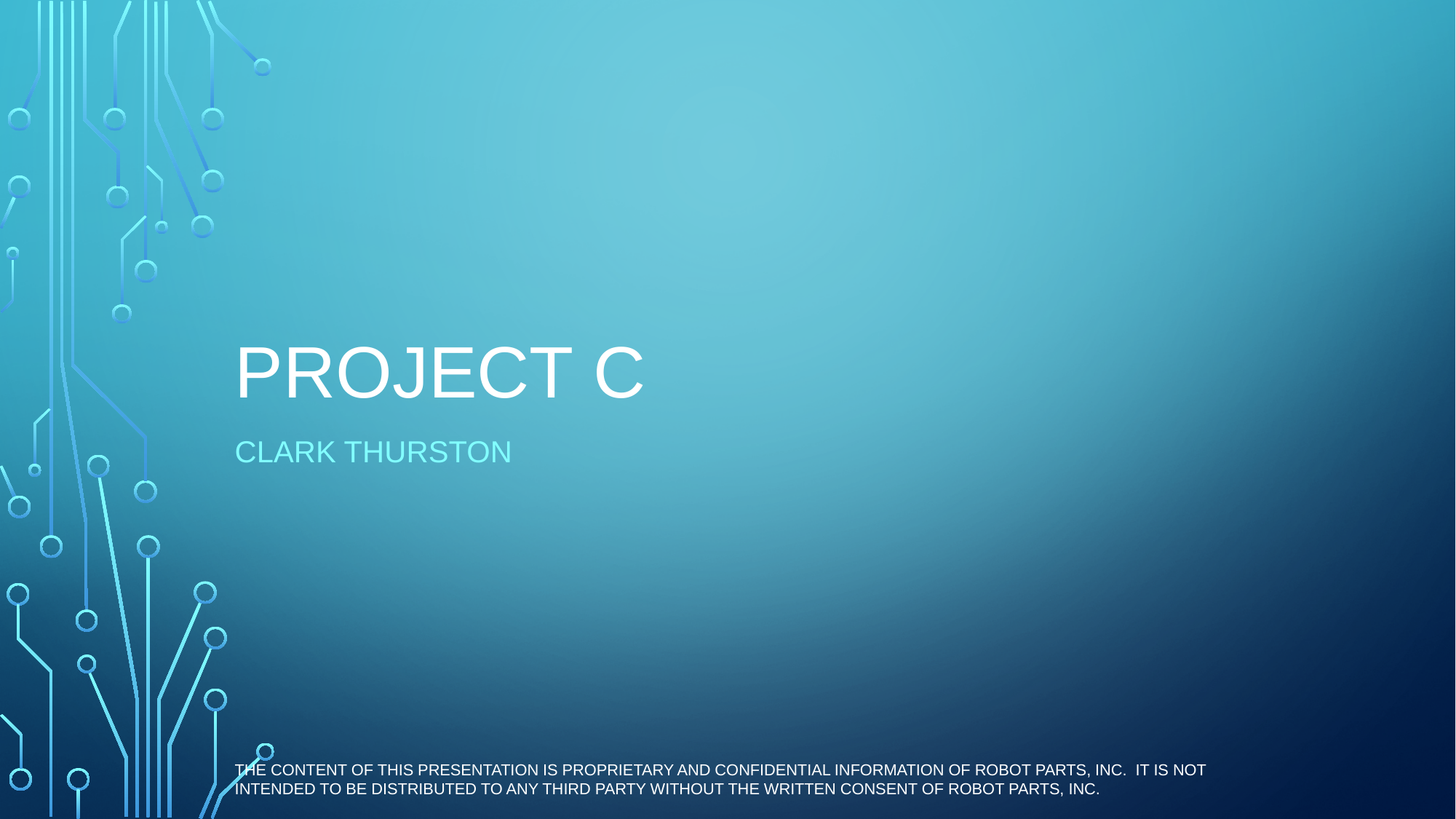

# Project C
Clark Thurston
The content of this presentation is proprietary and confidential information of Robot Parts, Inc.  It is not intended to be distributed to any third party without the written consent of Robot Parts, Inc.